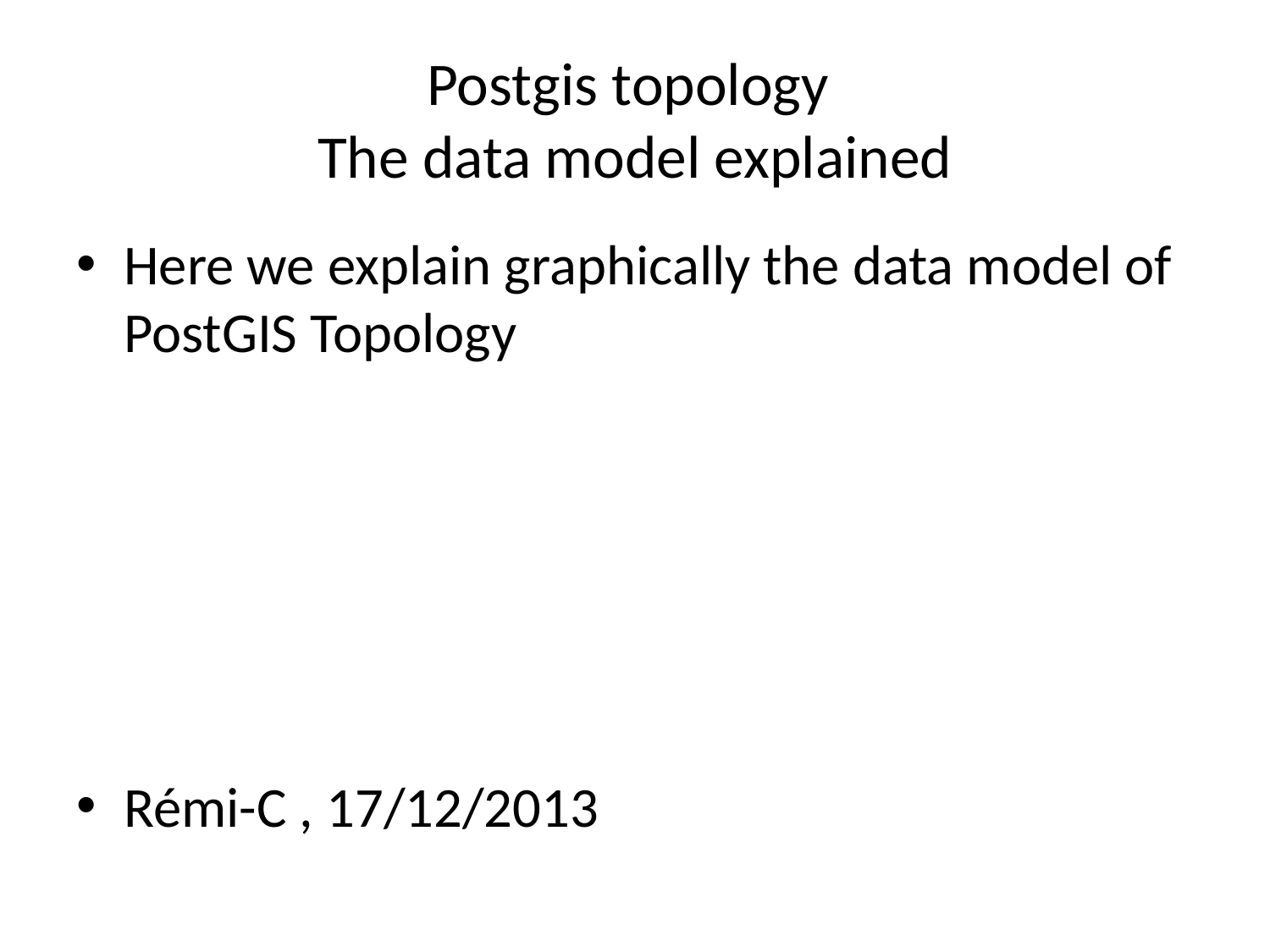

# Postgis topology The data model explained
Here we explain graphically the data model of PostGIS Topology

Rémi-C , 17/12/2013